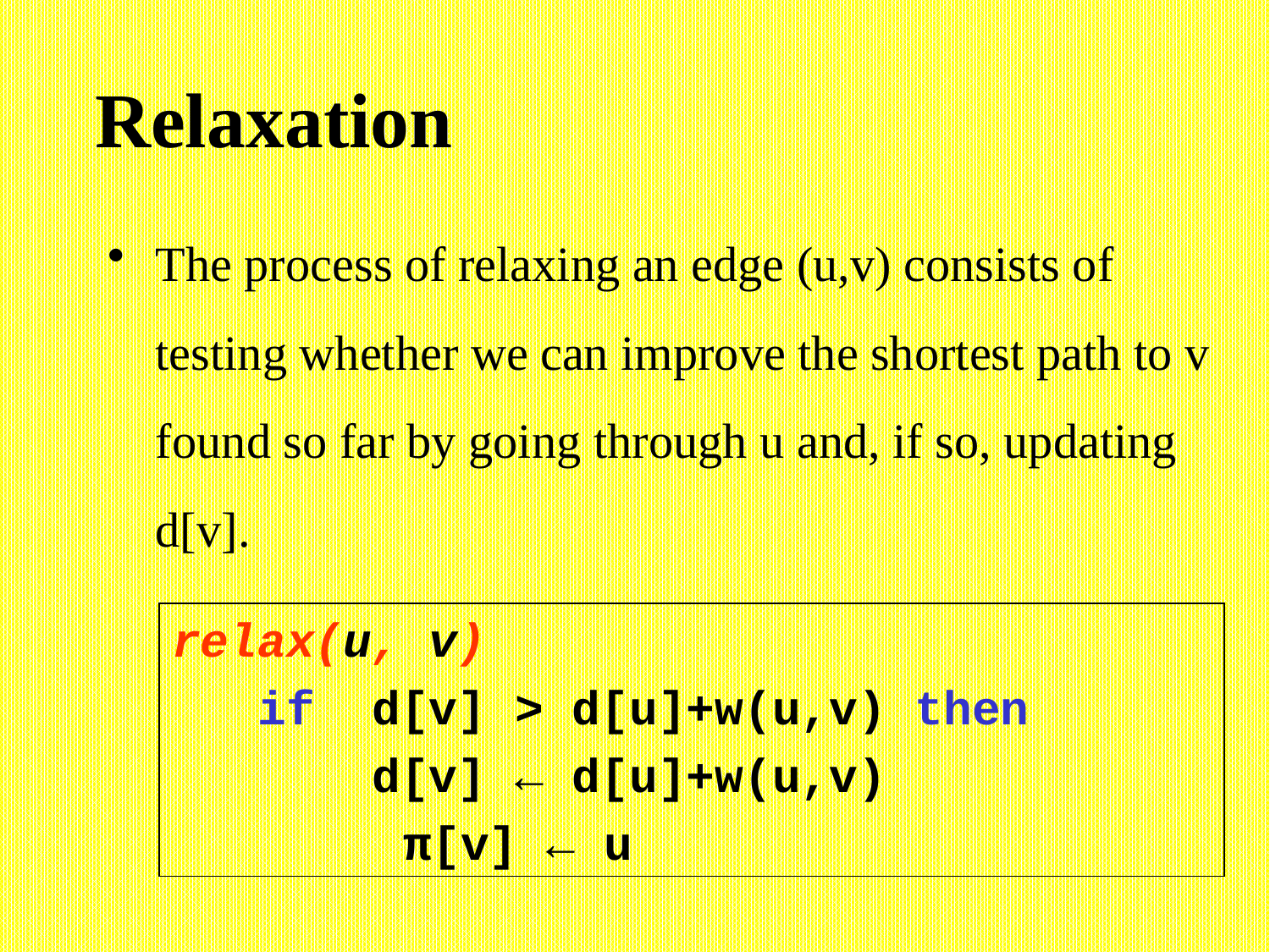

# Relaxation
The process of relaxing an edge (u,v) consists of testing whether we can improve the shortest path to v found so far by going through u and, if so, updating d[v].
relax(u, v)
   if  d[v] > d[u]+w(u,v) then
       d[v] ← d[u]+w(u,v)
   	  π[v] ← u